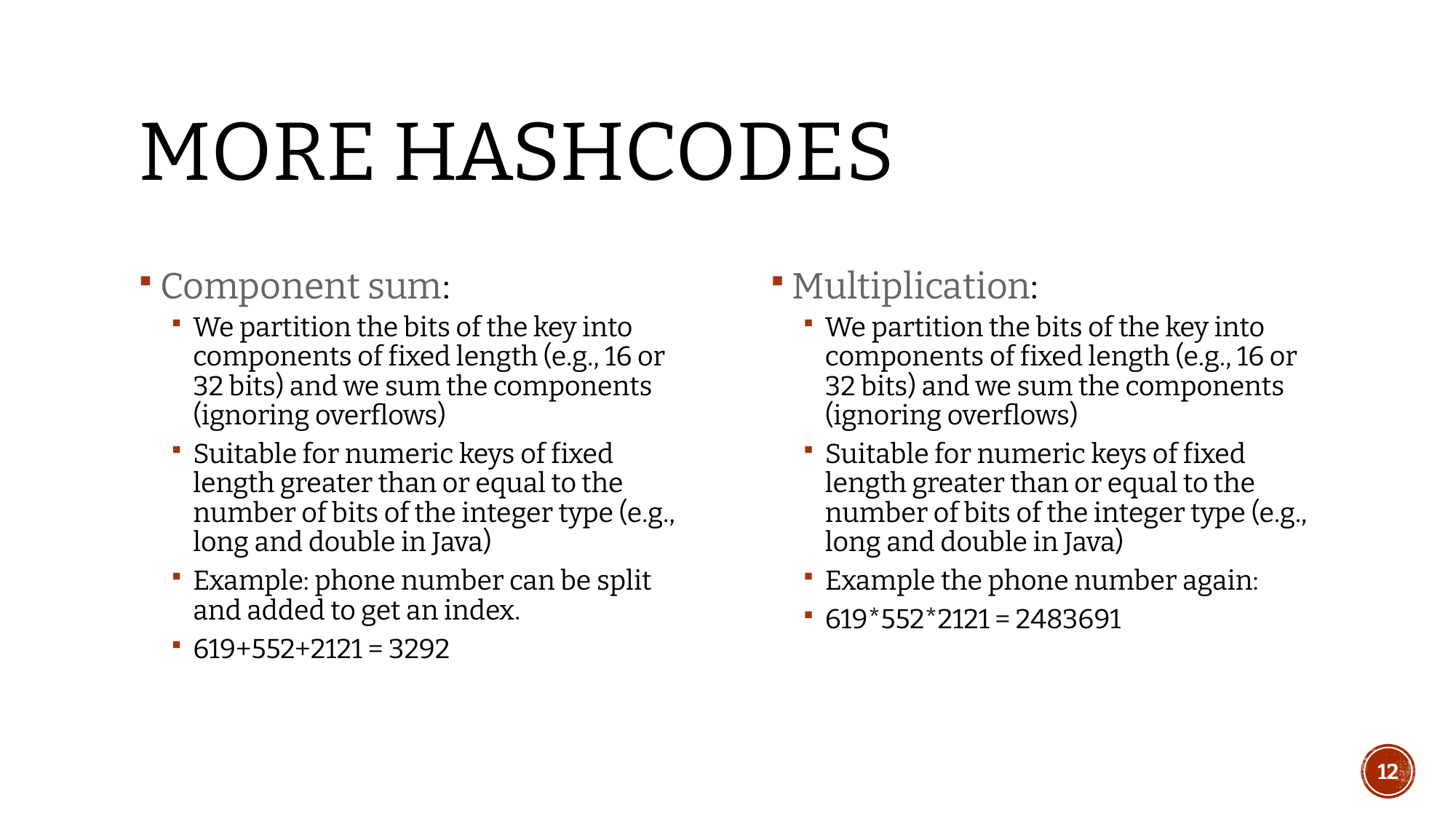

# More Hashcodes
Component sum:
We partition the bits of the key into components of fixed length (e.g., 16 or 32 bits) and we sum the components (ignoring overflows)
Suitable for numeric keys of fixed length greater than or equal to the number of bits of the integer type (e.g., long and double in Java)
Example: phone number can be split and added to get an index.
619+552+2121 = 3292

Multiplication:
We partition the bits of the key into components of fixed length (e.g., 16 or 32 bits) and we sum the components (ignoring overflows)
Suitable for numeric keys of fixed length greater than or equal to the number of bits of the integer type (e.g., long and double in Java)
Example the phone number again:
619*552*2121 = 2483691

12